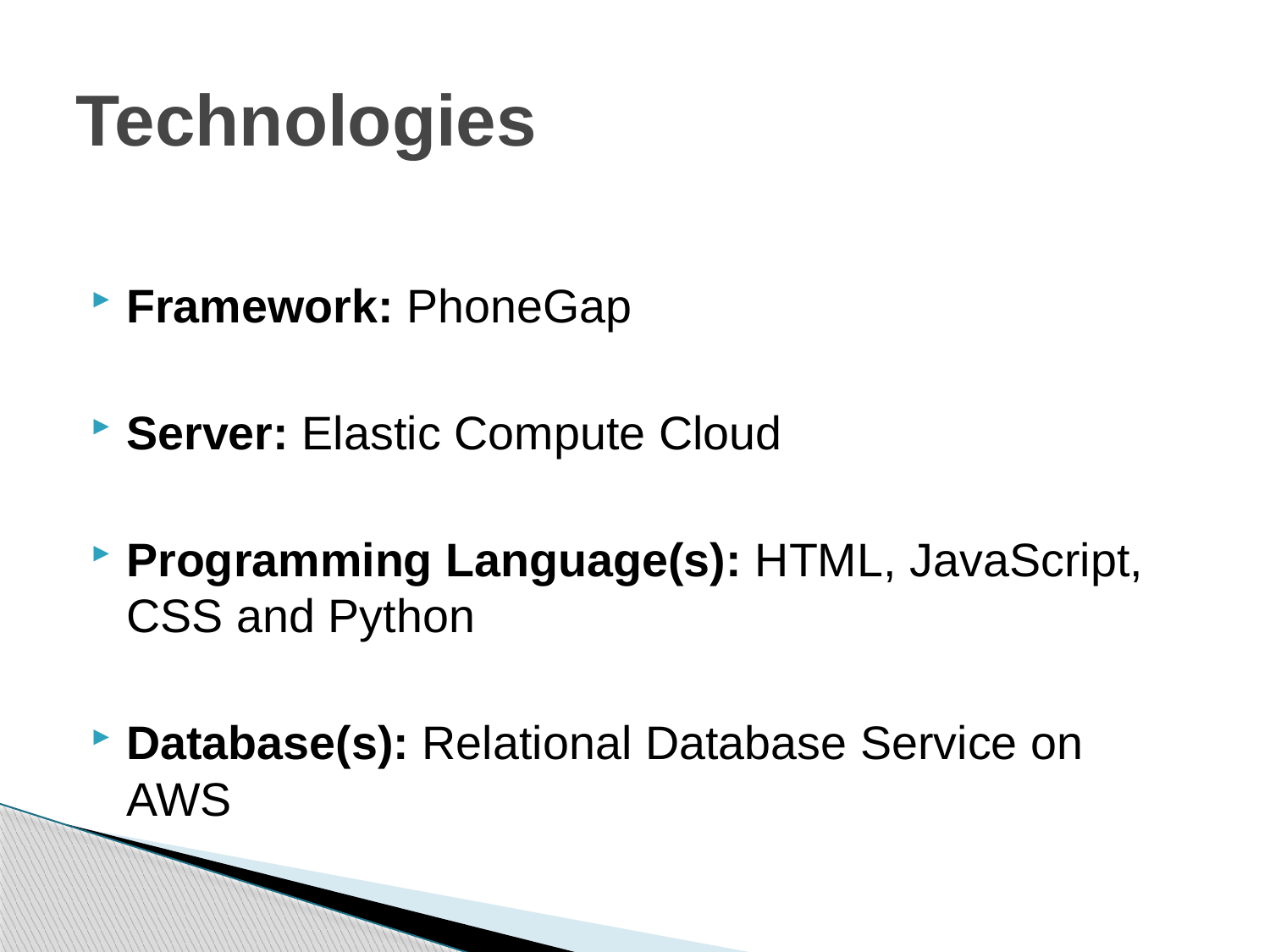

# Technologies

Framework: PhoneGap

Server: Elastic Compute Cloud

Programming Language(s): HTML, JavaScript, CSS and Python

Database(s): Relational Database Service on AWS